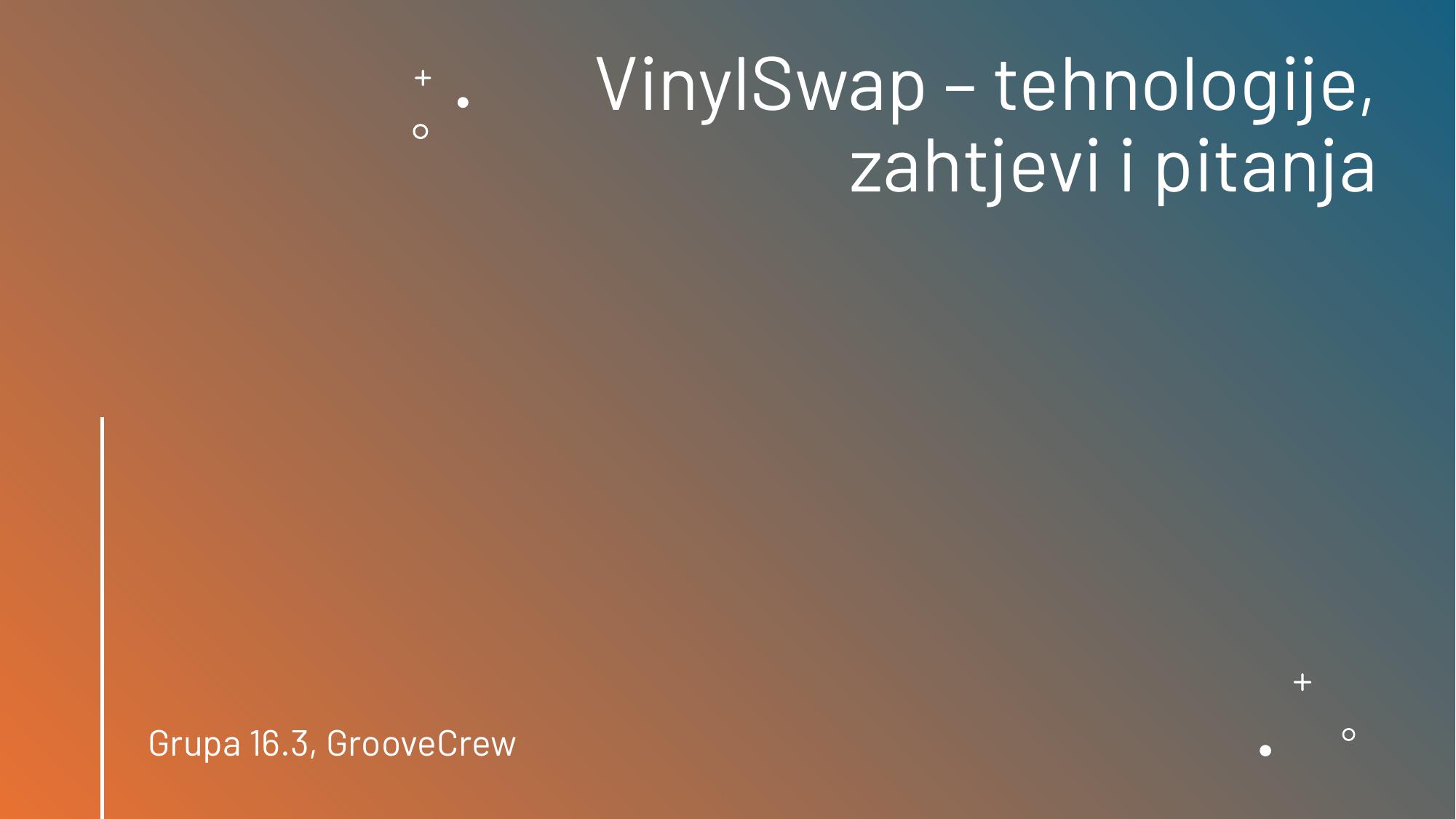

# VinylSwap – tehnologije, zahtjevi i pitanja

Grupa 16.3, GrooveCrew